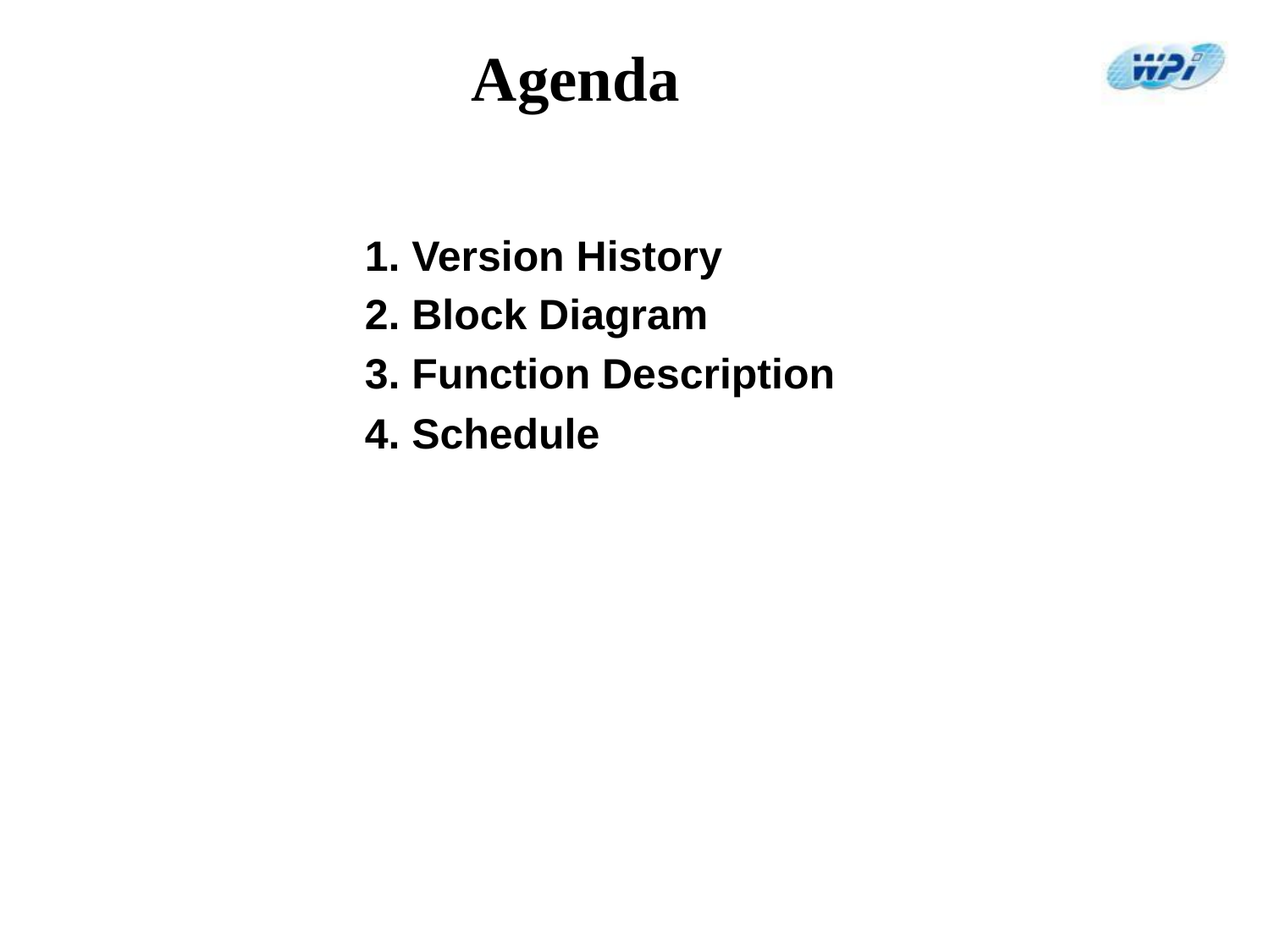

# Agenda
1. Version History
2. Block Diagram
3. Function Description
4. Schedule